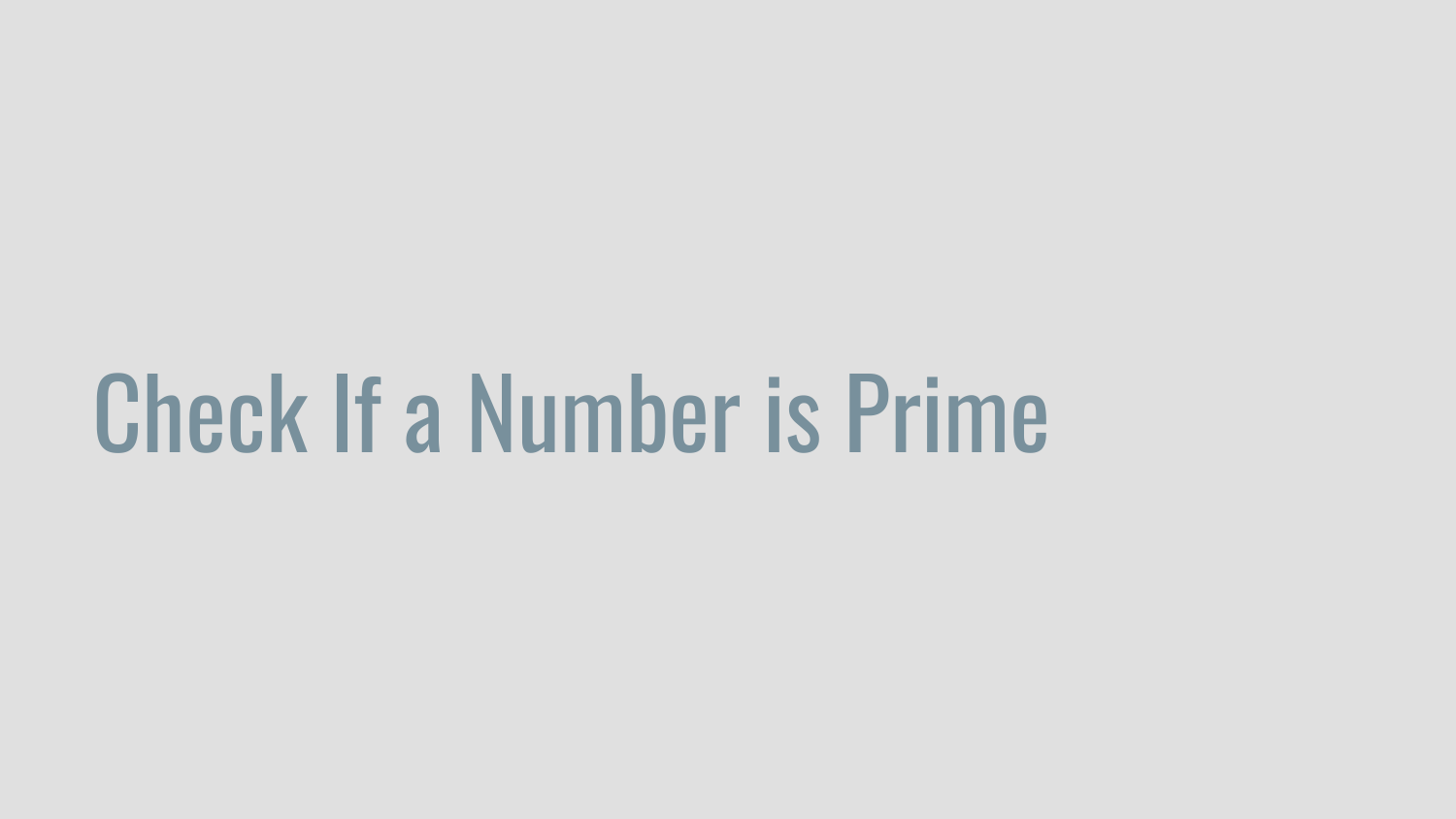

# Check If a Number is Prime